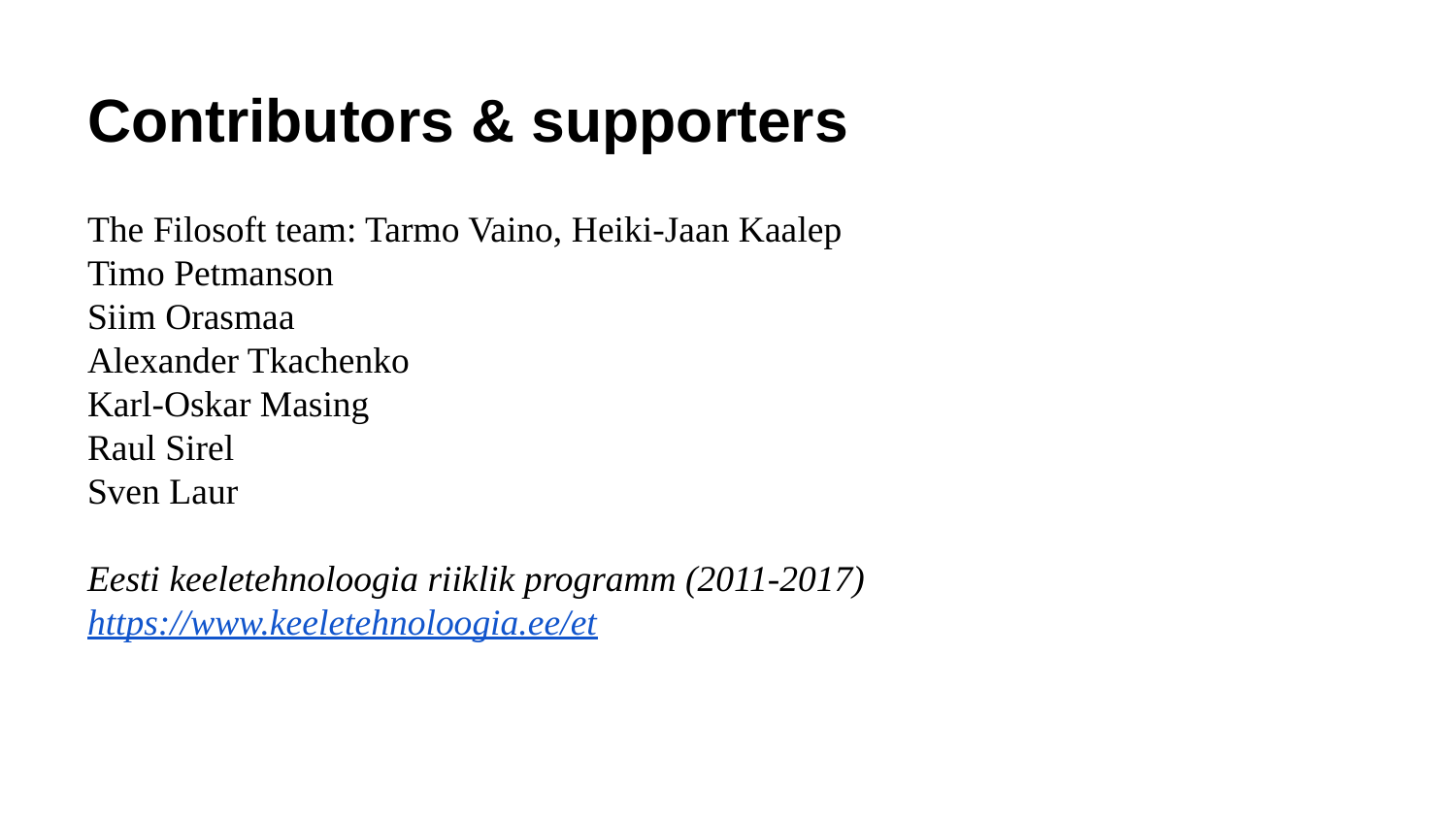

# Contributors & supporters
The Filosoft team: Tarmo Vaino, Heiki-Jaan Kaalep
Timo Petmanson
Siim Orasmaa
Alexander Tkachenko
Karl-Oskar Masing
Raul Sirel
Sven Laur

Eesti keeletehnoloogia riiklik programm (2011-2017)
https://www.keeletehnoloogia.ee/et